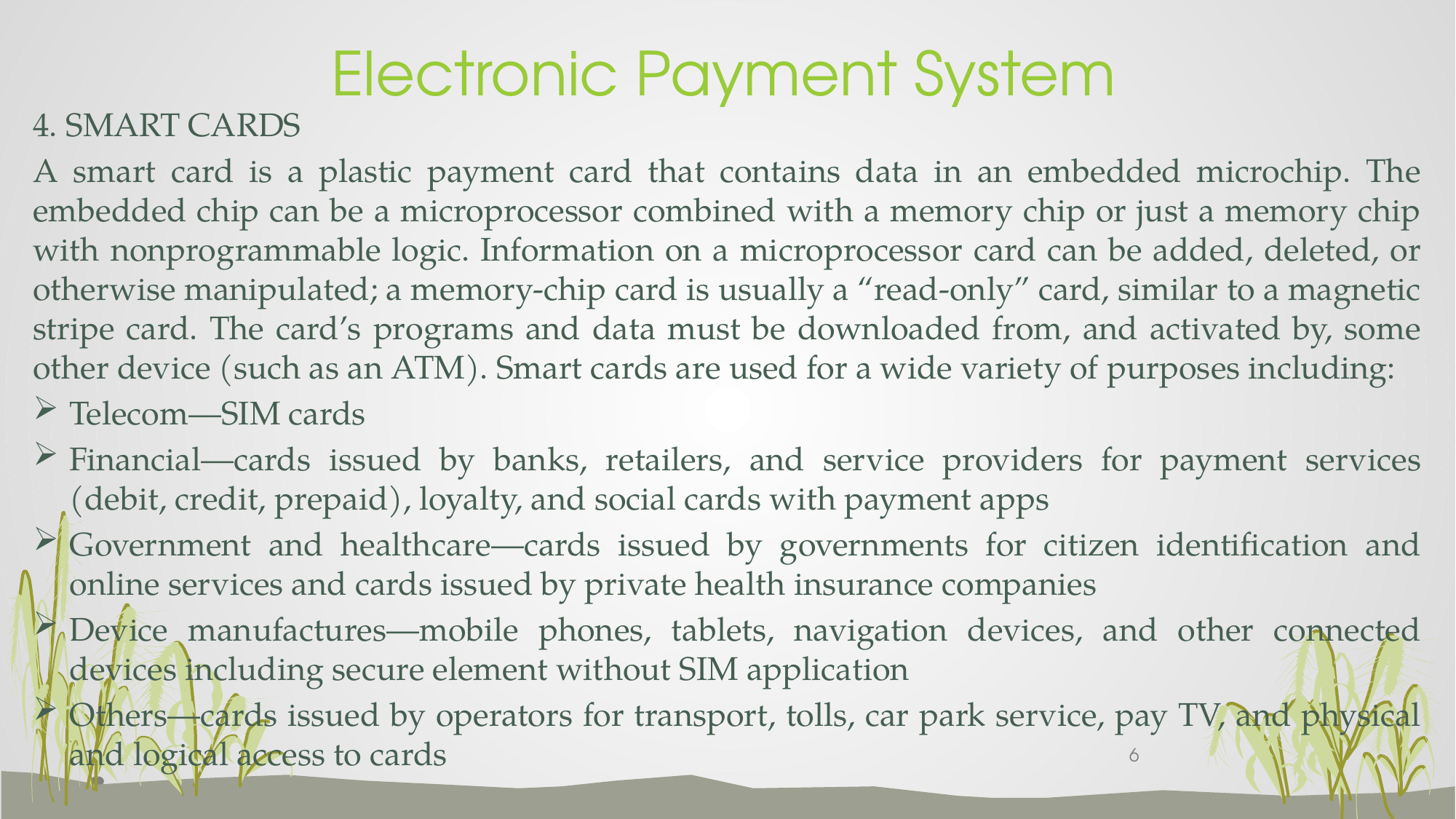

# Electronic Payment System
4. SMART CARDS
A smart card is a plastic payment card that contains data in an embedded microchip. The embedded chip can be a microprocessor combined with a memory chip or just a memory chip with nonprogrammable logic. Information on a microprocessor card can be added, deleted, or otherwise manipulated; a memory-chip card is usually a “read-only” card, similar to a magnetic stripe card. The card’s programs and data must be downloaded from, and activated by, some other device (such as an ATM). Smart cards are used for a wide variety of purposes including:
Telecom—SIM cards
Financial—cards issued by banks, retailers, and service providers for payment services (debit, credit, prepaid), loyalty, and social cards with payment apps
Government and healthcare—cards issued by governments for citizen identification and online services and cards issued by private health insurance companies
Device manufactures—mobile phones, tablets, navigation devices, and other connected devices including secure element without SIM application
Others—cards issued by operators for transport, tolls, car park service, pay TV, and physical and logical access to cards

6